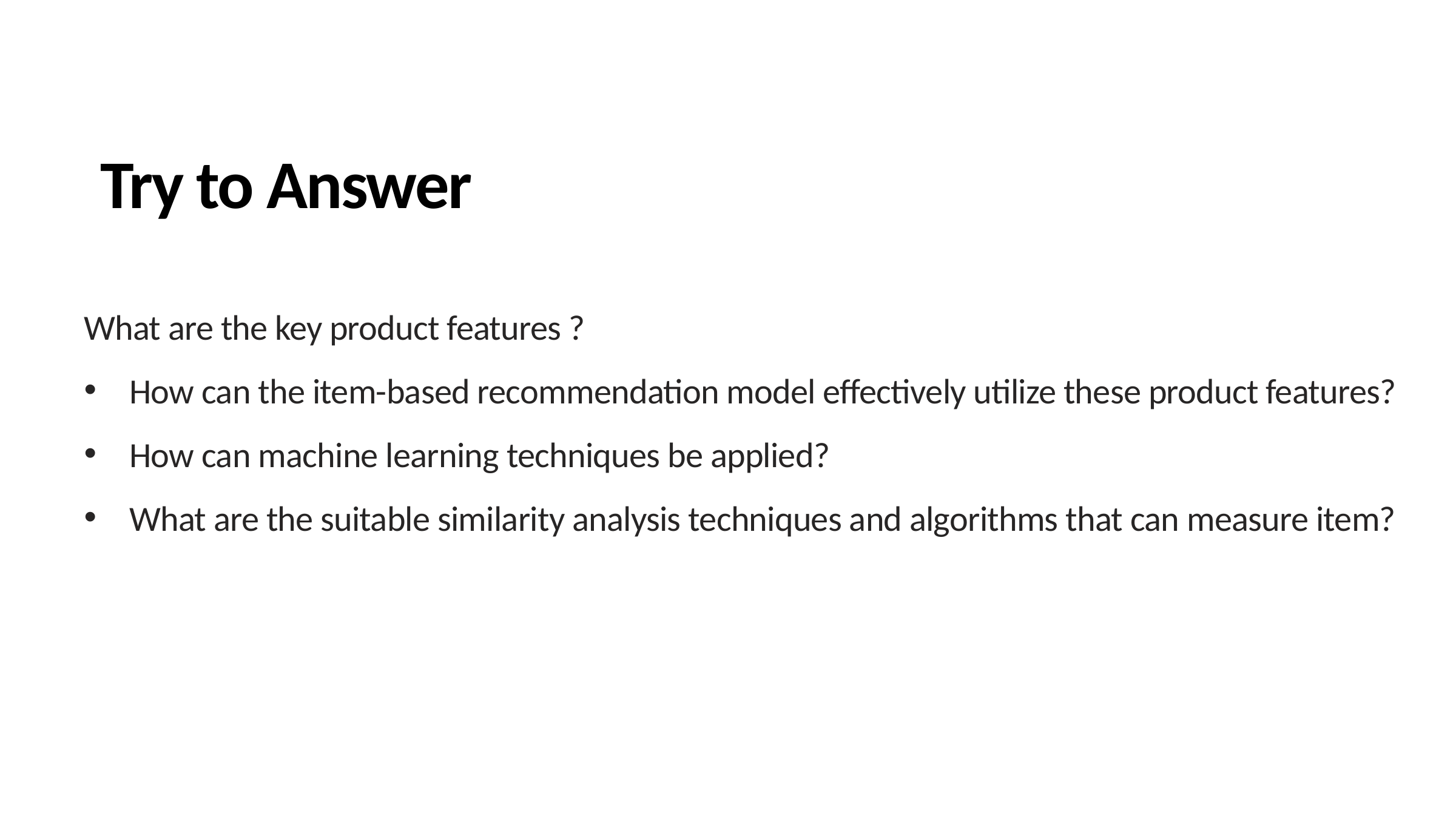

Try to Answer
What are the key product features ?
How can the item-based recommendation model effectively utilize these product features?
How can machine learning techniques be applied?
What are the suitable similarity analysis techniques and algorithms that can measure item?